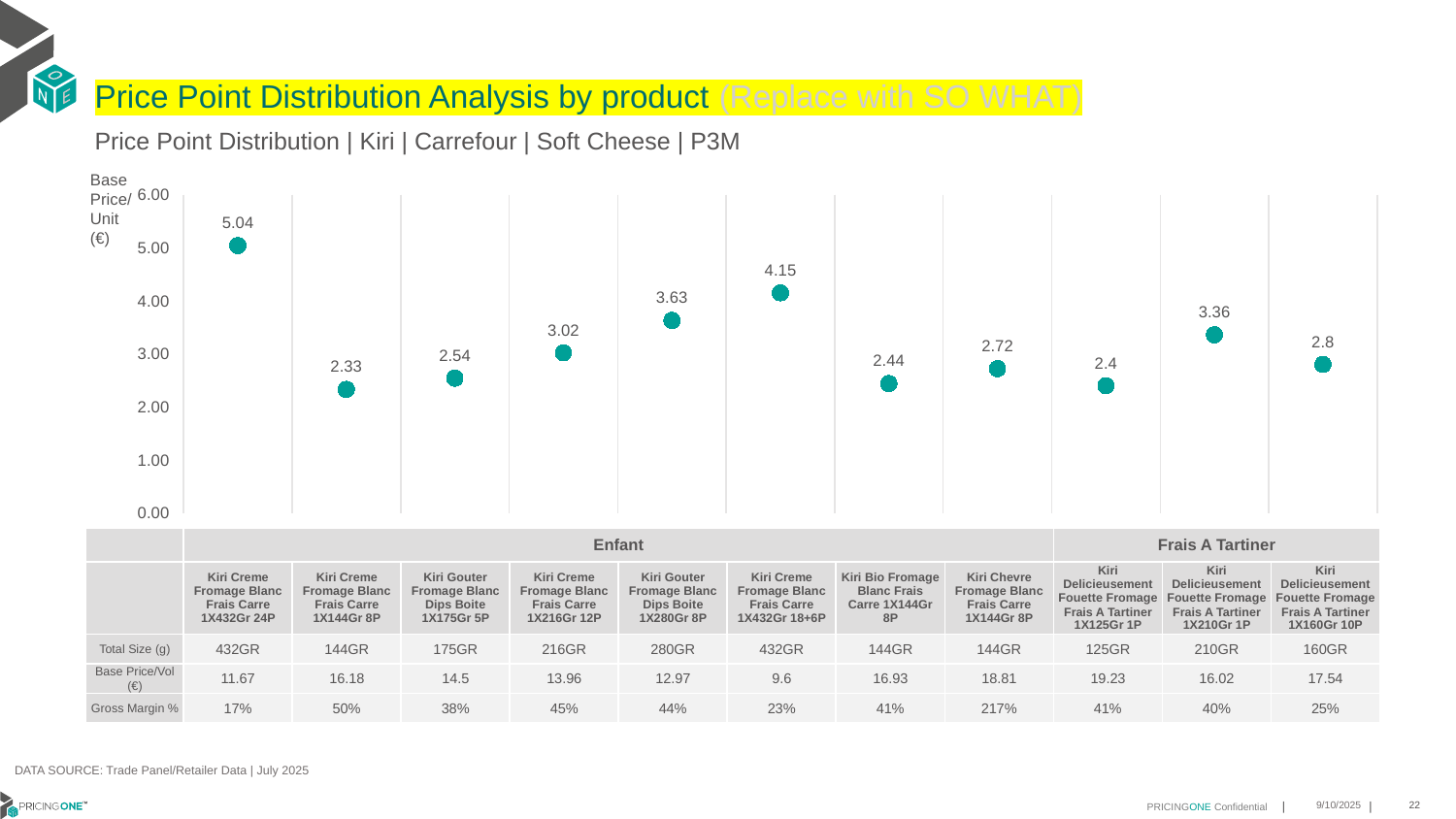

# Price Point Distribution Analysis by product (Replace with SO WHAT)
Price Point Distribution | Kiri | Carrefour | Soft Cheese | P3M
Base Price/Unit (€)

### Chart

| Category | Base Price/Unit |
|---|---|
| Kiri Creme Fromage Blanc Frais Carre 1X432Gr 24P | 5.04 |
| Kiri Creme Fromage Blanc Frais Carre 1X144Gr 8P | 2.33 |
| Kiri Gouter Fromage Blanc Dips Boite 1X175Gr 5P | 2.54 |
| Kiri Creme Fromage Blanc Frais Carre 1X216Gr 12P | 3.02 |
| Kiri Gouter Fromage Blanc Dips Boite 1X280Gr 8P | 3.63 |
| Kiri Creme Fromage Blanc Frais Carre 1X432Gr 18+6P | 4.15 |
| Kiri Bio Fromage Blanc Frais Carre 1X144Gr 8P | 2.44 |
| Kiri Chevre Fromage Blanc Frais Carre 1X144Gr 8P | 2.72 |
| Kiri Delicieusement Fouette Fromage Frais A Tartiner 1X125Gr 1P | 2.4 |
| Kiri Delicieusement Fouette Fromage Frais A Tartiner 1X210Gr 1P | 3.36 |
| Kiri Delicieusement Fouette Fromage Frais A Tartiner 1X160Gr 10P | 2.8 |
|  | Enfant | Enfant | Enfant | Enfant | Enfant | Enfant | Enfant | Enfant | Frais A Tartiner | Frais A Tartiner | Frais A Tartiner |
| --- | --- | --- | --- | --- | --- | --- | --- | --- | --- | --- | --- |
|  | Kiri Creme Fromage Blanc Frais Carre 1X432Gr 24P | Kiri Creme Fromage Blanc Frais Carre 1X144Gr 8P | Kiri Gouter Fromage Blanc Dips Boite 1X175Gr 5P | Kiri Creme Fromage Blanc Frais Carre 1X216Gr 12P | Kiri Gouter Fromage Blanc Dips Boite 1X280Gr 8P | Kiri Creme Fromage Blanc Frais Carre 1X432Gr 18+6P | Kiri Bio Fromage Blanc Frais Carre 1X144Gr 8P | Kiri Chevre Fromage Blanc Frais Carre 1X144Gr 8P | Kiri Delicieusement Fouette Fromage Frais A Tartiner 1X125Gr 1P | Kiri Delicieusement Fouette Fromage Frais A Tartiner 1X210Gr 1P | Kiri Delicieusement Fouette Fromage Frais A Tartiner 1X160Gr 10P |
| Total Size (g) | 432GR | 144GR | 175GR | 216GR | 280GR | 432GR | 144GR | 144GR | 125GR | 210GR | 160GR |
| Base Price/Vol (€) | 11.67 | 16.18 | 14.5 | 13.96 | 12.97 | 9.6 | 16.93 | 18.81 | 19.23 | 16.02 | 17.54 |
| Gross Margin % | 17% | 50% | 38% | 45% | 44% | 23% | 41% | 217% | 41% | 40% | 25% |
DATA SOURCE: Trade Panel/Retailer Data | July 2025
9/10/2025
22